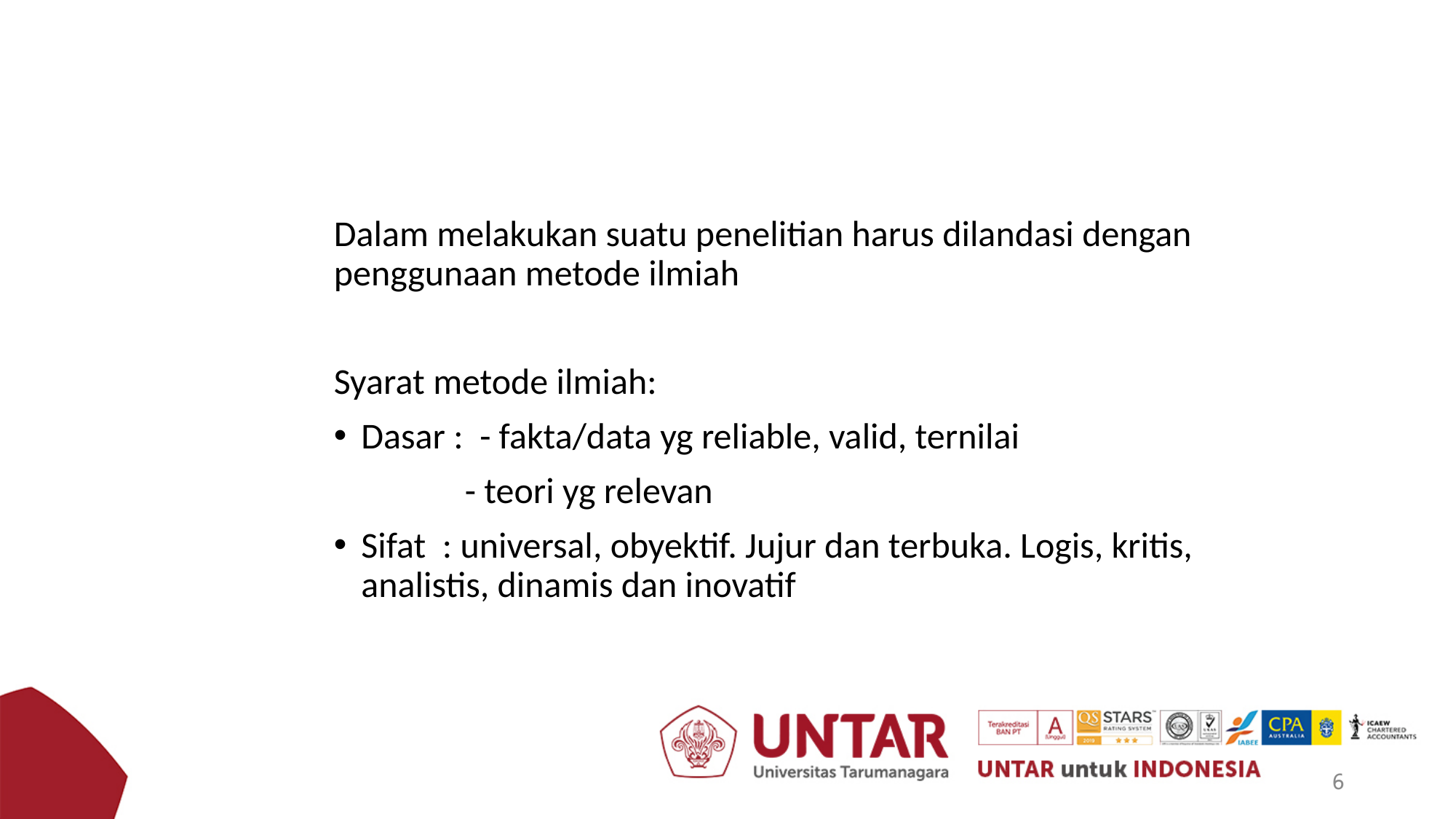

Dalam melakukan suatu penelitian harus dilandasi dengan penggunaan metode ilmiah

Syarat metode ilmiah:
Dasar :  - fakta/data yg reliable, valid, ternilai
                - teori yg relevan
Sifat  : universal, obyektif. Jujur dan terbuka. Logis, kritis, analistis, dinamis dan inovatif

6